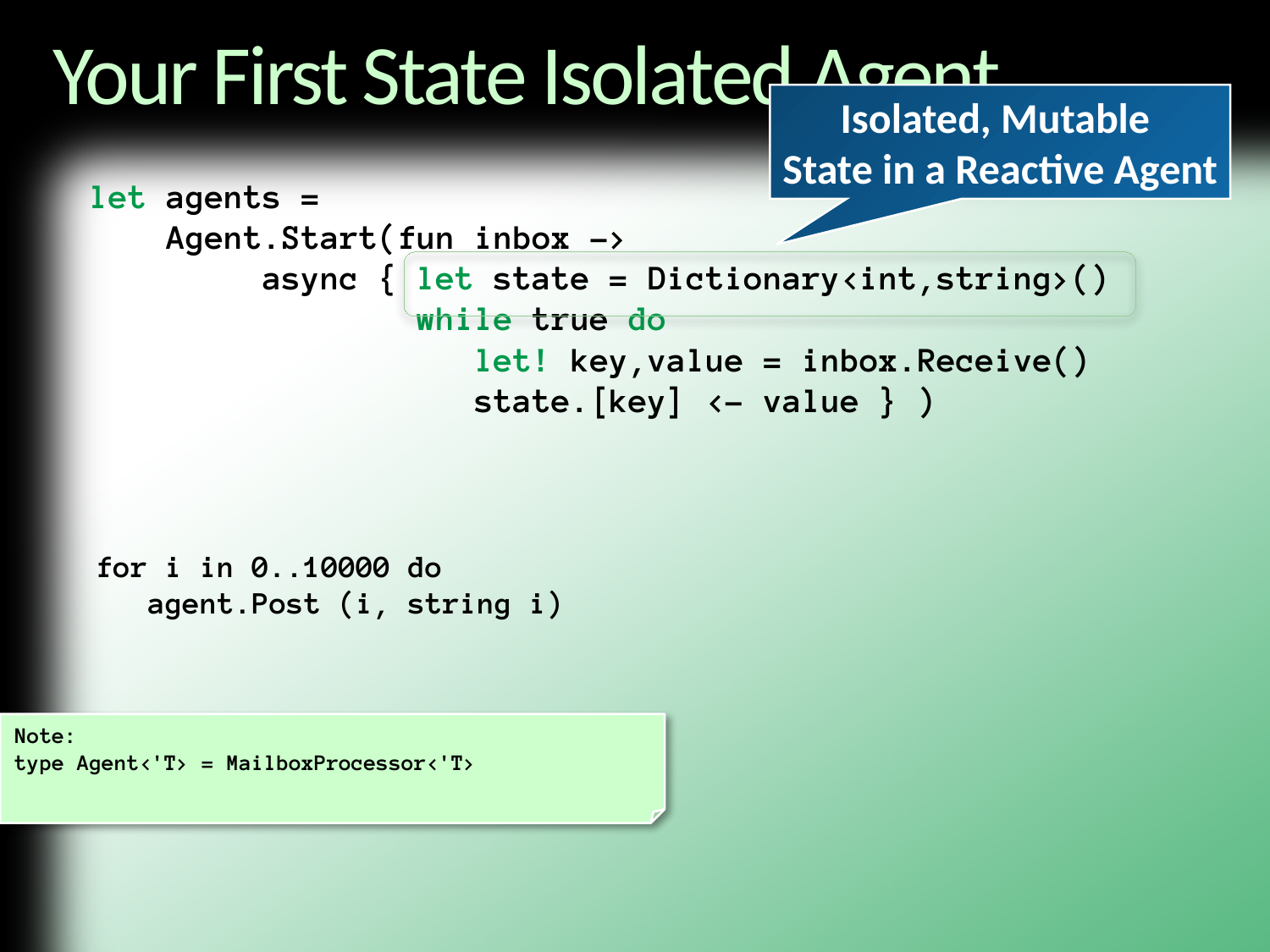

# Your First State Isolated Agent
Isolated, Mutable
State in a Reactive Agent
let agents =
    Agent.Start(fun inbox ->
         async { let state = Dictionary<int,string>()
                 while true do
                    let! key,value = inbox.Receive()
                    state.[key] <- value } )

for i in 0..10000 do
   agent.Post (i, string i)

Note:
type Agent<'T> = MailboxProcessor<'T>